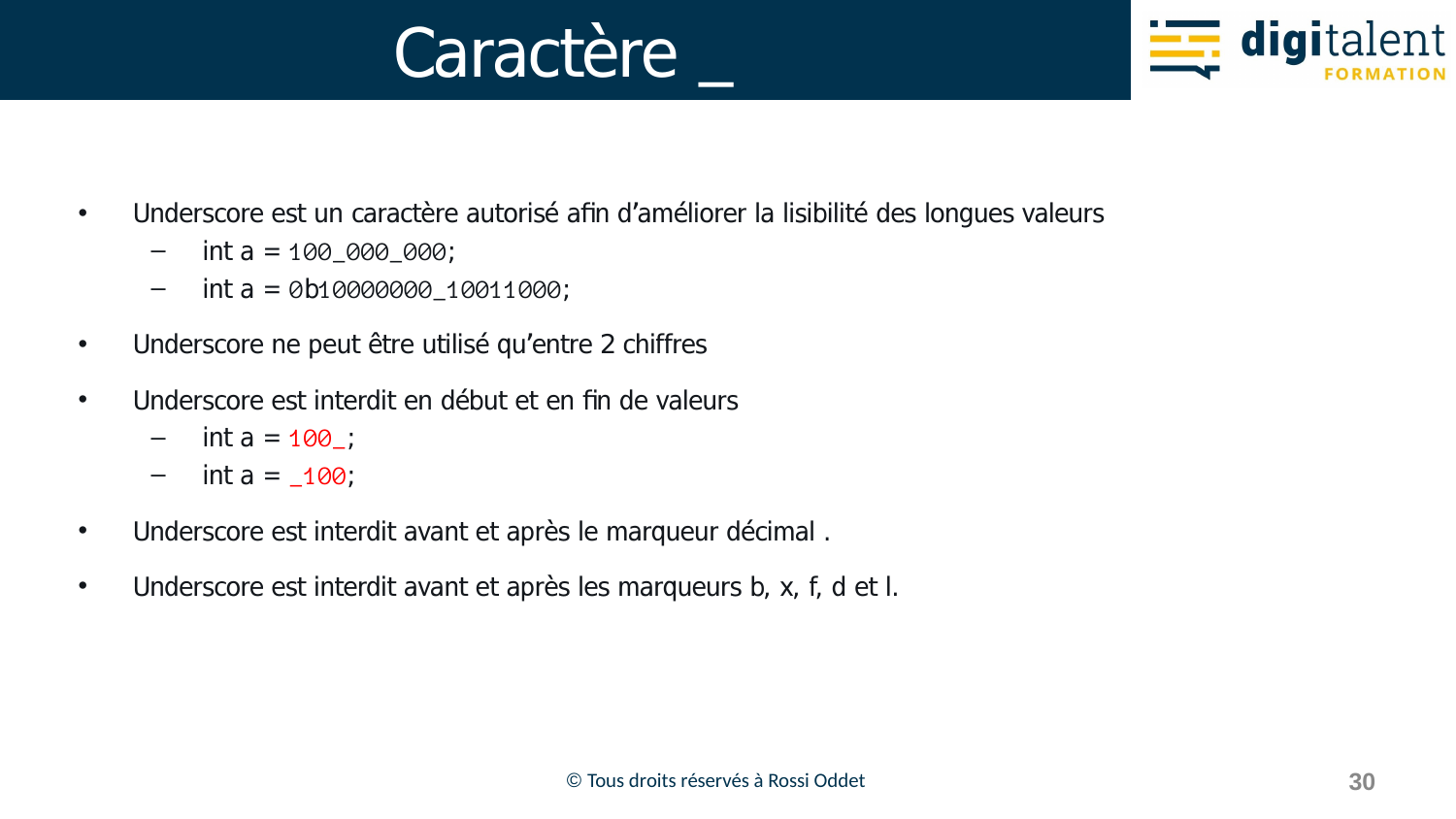

# Caractère _
Underscore est un caractère autorisé afin d’améliorer la lisibilité des longues valeurs
int a = 100_000_000;
int a = 0b10000000_10011000;
Underscore ne peut être utilisé qu’entre 2 chiffres
Underscore est interdit en début et en fin de valeurs
int a = 100_;
int a = _100;
Underscore est interdit avant et après le marqueur décimal .
Underscore est interdit avant et après les marqueurs b, x, f, d et l.

30